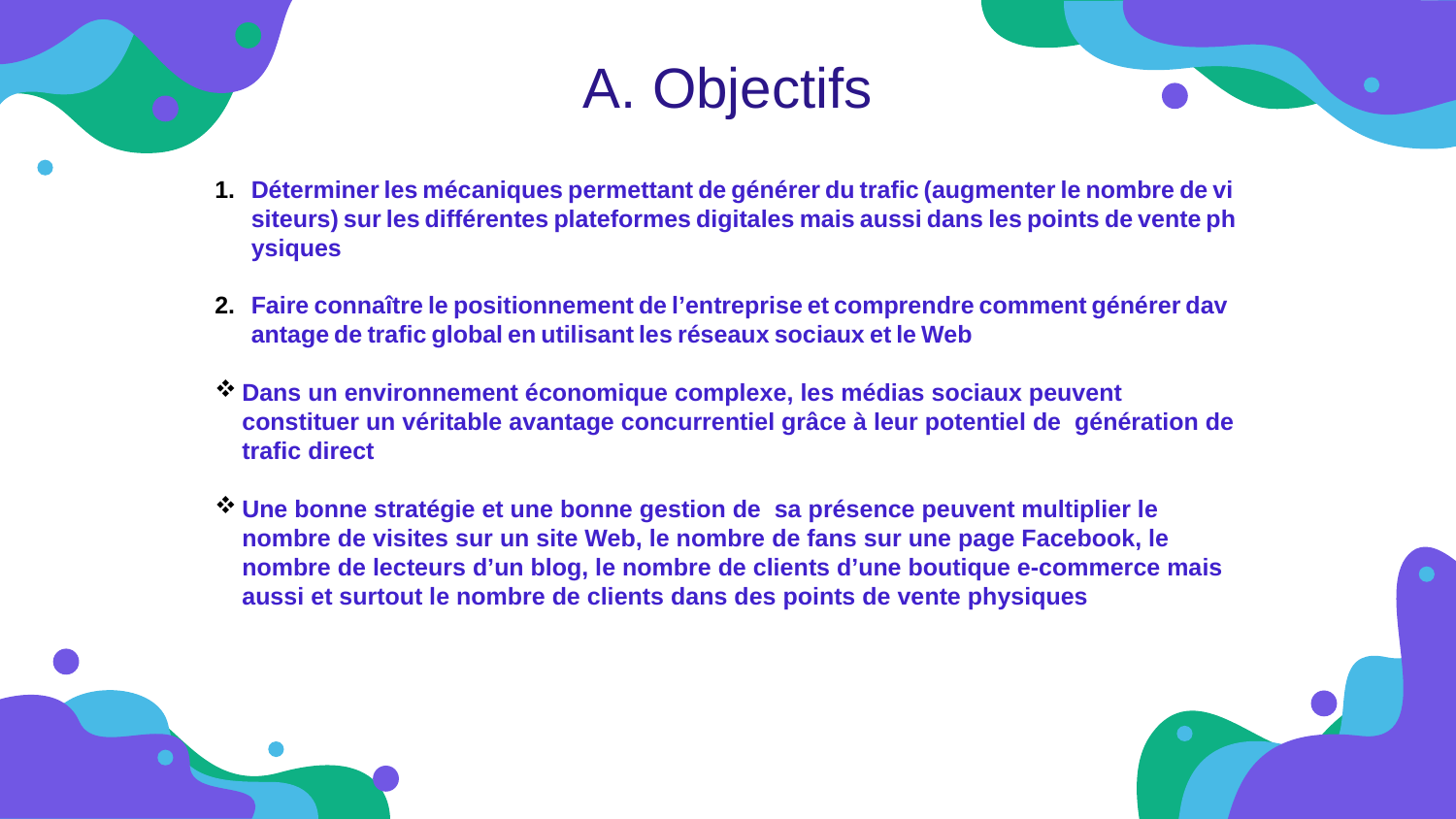

A. Objectifs
Déterminer les mécaniques permettant de générer du traﬁc (augmenter le nombre de visiteurs) sur les différentes plateformes digitales mais aussi dans les points de vente physiques

Faire connaître le positionnement de l’entreprise et comprendre comment générer davantage de traﬁc global en utilisant les réseaux sociaux et le Web

Dans un environnement économique complexe, les médias sociaux peuvent constituer un véritable avantage concurrentiel grâce à leur potentiel de  génération de traﬁc direct

Une bonne stratégie et une bonne gestion de  sa présence peuvent multiplier le nombre de visites sur un site Web, le nombre de fans sur une page Facebook, le nombre de lecteurs d’un blog, le nombre de clients d’une boutique e-commerce mais aussi et surtout le nombre de clients dans des points de vente physiques